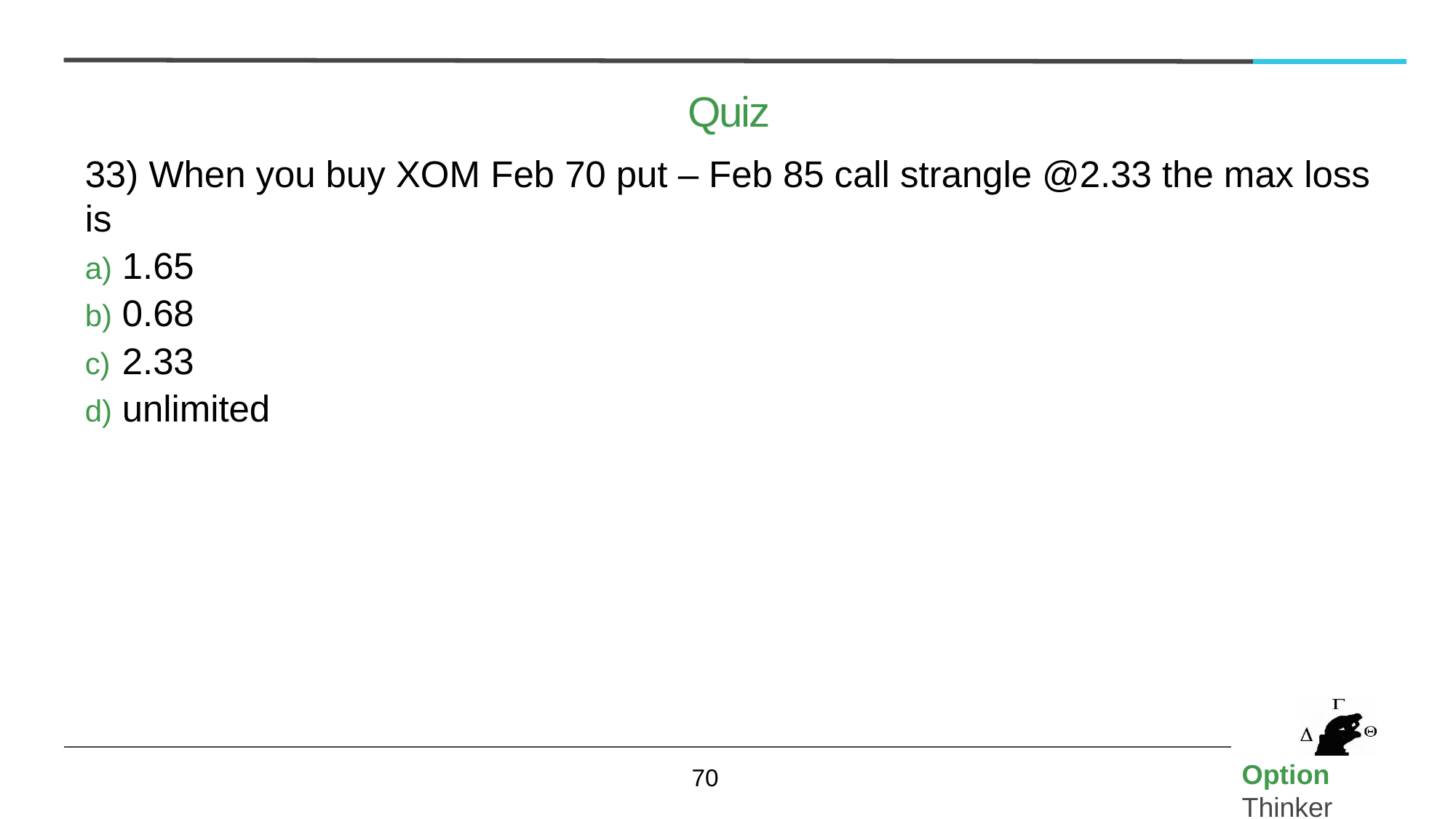

# Quiz
33) When you buy XOM Feb 70 put – Feb 85 call strangle @2.33 the max loss is
1.65
0.68
2.33
unlimited